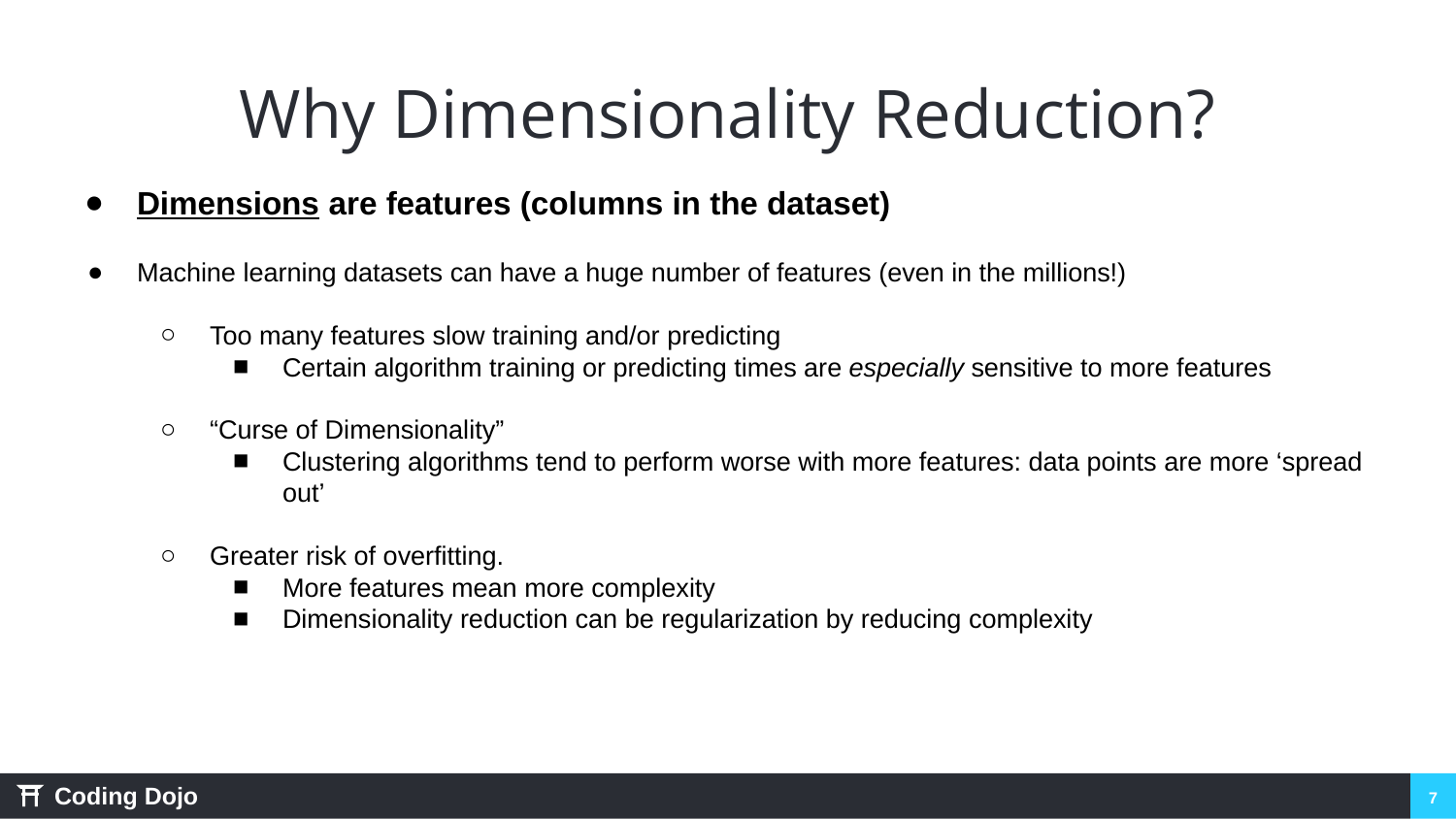

# Why Dimensionality Reduction?
Dimensions are features (columns in the dataset)

Machine learning datasets can have a huge number of features (even in the millions!)
Too many features slow training and/or predicting
Certain algorithm training or predicting times are especially sensitive to more features
“Curse of Dimensionality”
Clustering algorithms tend to perform worse with more features: data points are more ‘spread out’

Greater risk of overfitting.
More features mean more complexity
Dimensionality reduction can be regularization by reducing complexity